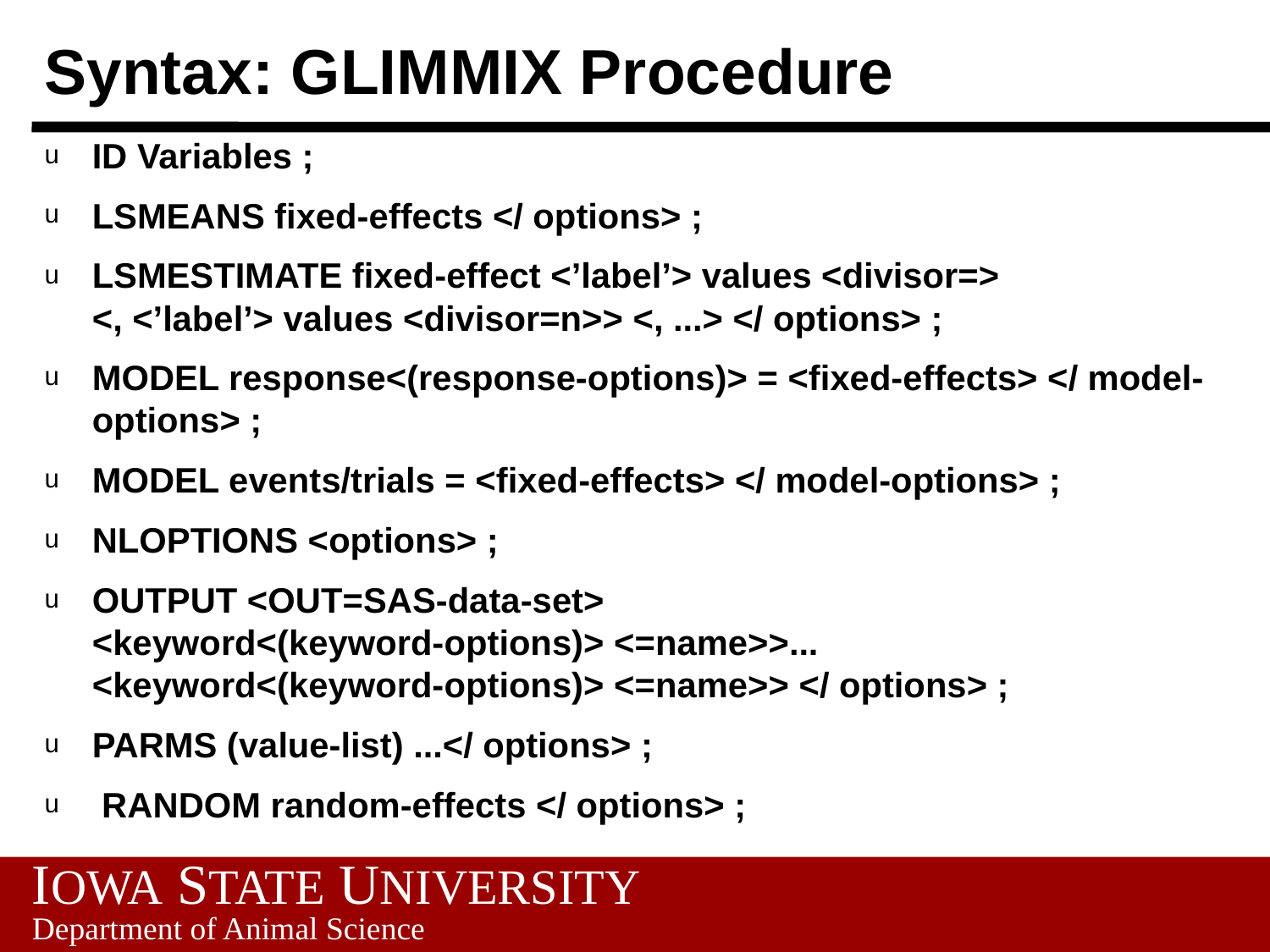

# Syntax: GLIMMIX Procedure
ID Variables ;
LSMEANS fixed-effects </ options> ;
LSMESTIMATE fixed-effect <’label’> values <divisor=>
<, <’label’> values <divisor=n>> <, ...> </ options> ;
MODEL response<(response-options)> = <fixed-effects> </ model-options> ;
MODEL events/trials = <fixed-effects> </ model-options> ;
NLOPTIONS <options> ;
OUTPUT <OUT=SAS-data-set>
<keyword<(keyword-options)> <=name>>...
<keyword<(keyword-options)> <=name>> </ options> ;
PARMS (value-list) ...</ options> ;
 RANDOM random-effects </ options> ;